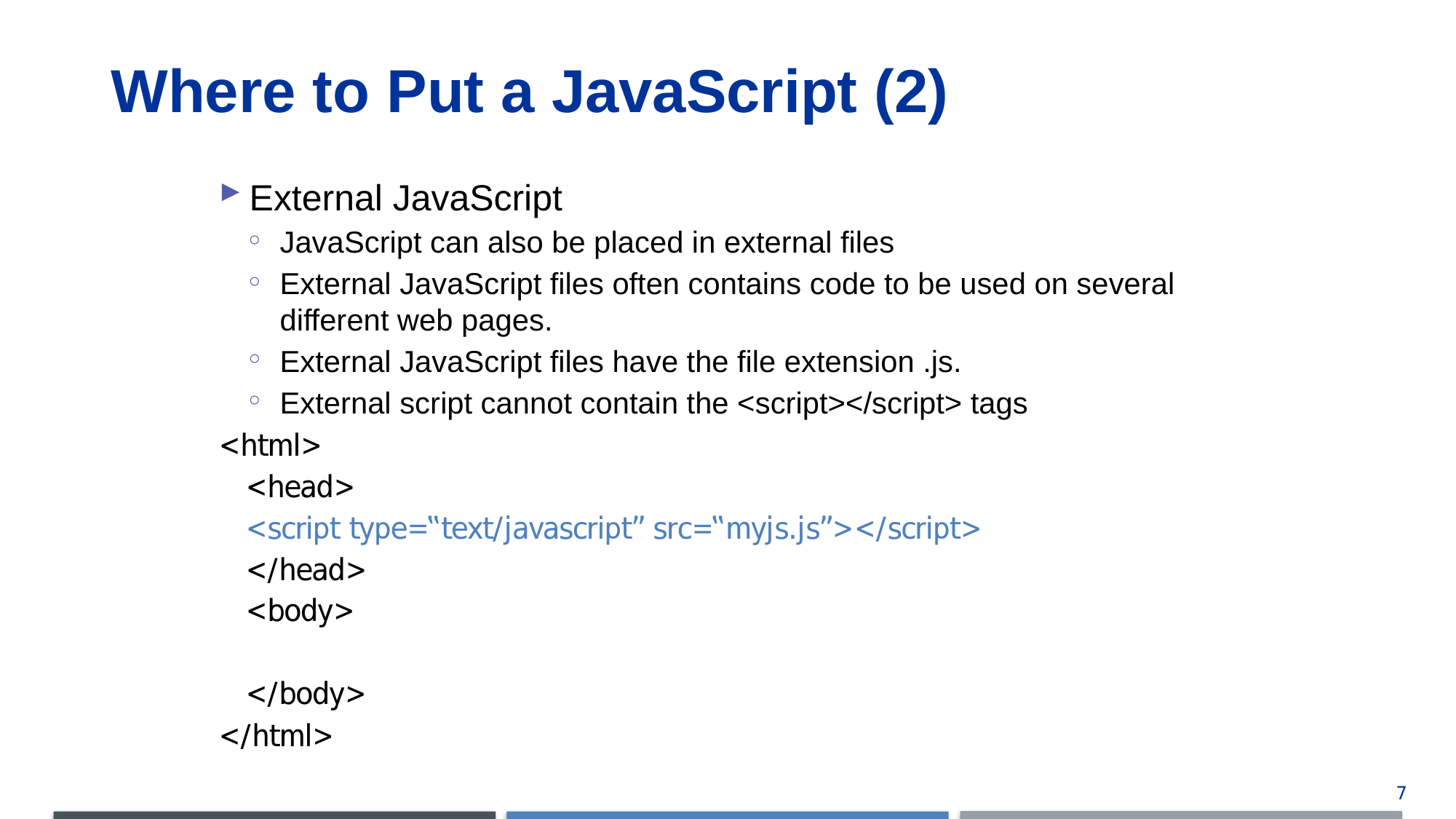

# Where to Put a JavaScript (2)
External JavaScript
JavaScript can also be placed in external files
External JavaScript files often contains code to be used on several different web pages.
External JavaScript files have the file extension .js.
External script cannot contain the <script></script> tags
<html>
<head>
<script type=“text/javascript” src=“myjs.js”></script>
</head>
<body>

</body>
</html>